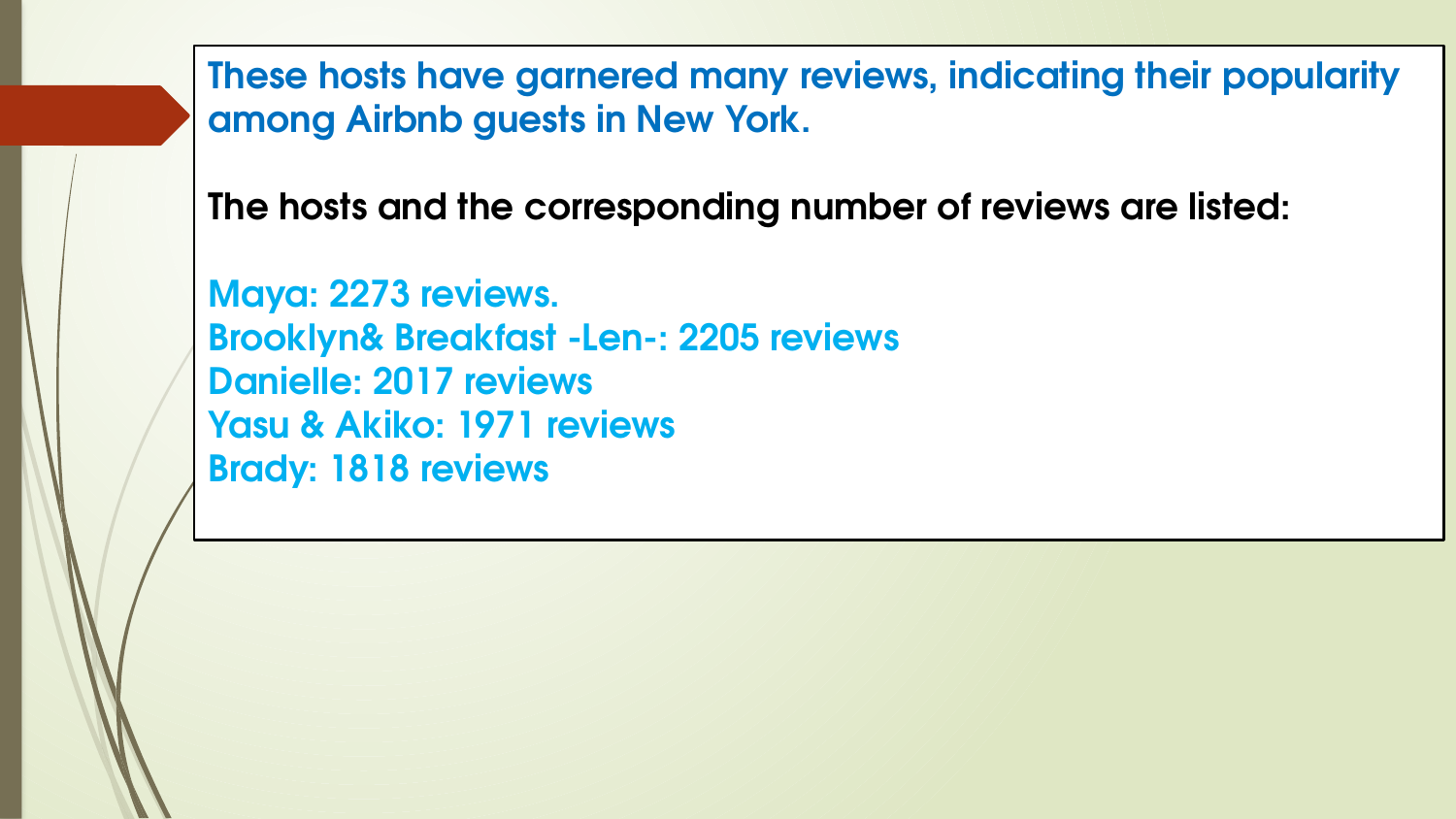

These hosts have garnered many reviews, indicating their popularity among Airbnb guests in New York.

The hosts and the corresponding number of reviews are listed:

Maya: 2273 reviews.
Brooklyn& Breakfast -Len-: 2205 reviews
Danielle: 2017 reviews
Yasu & Akiko: 1971 reviews
Brady: 1818 reviews